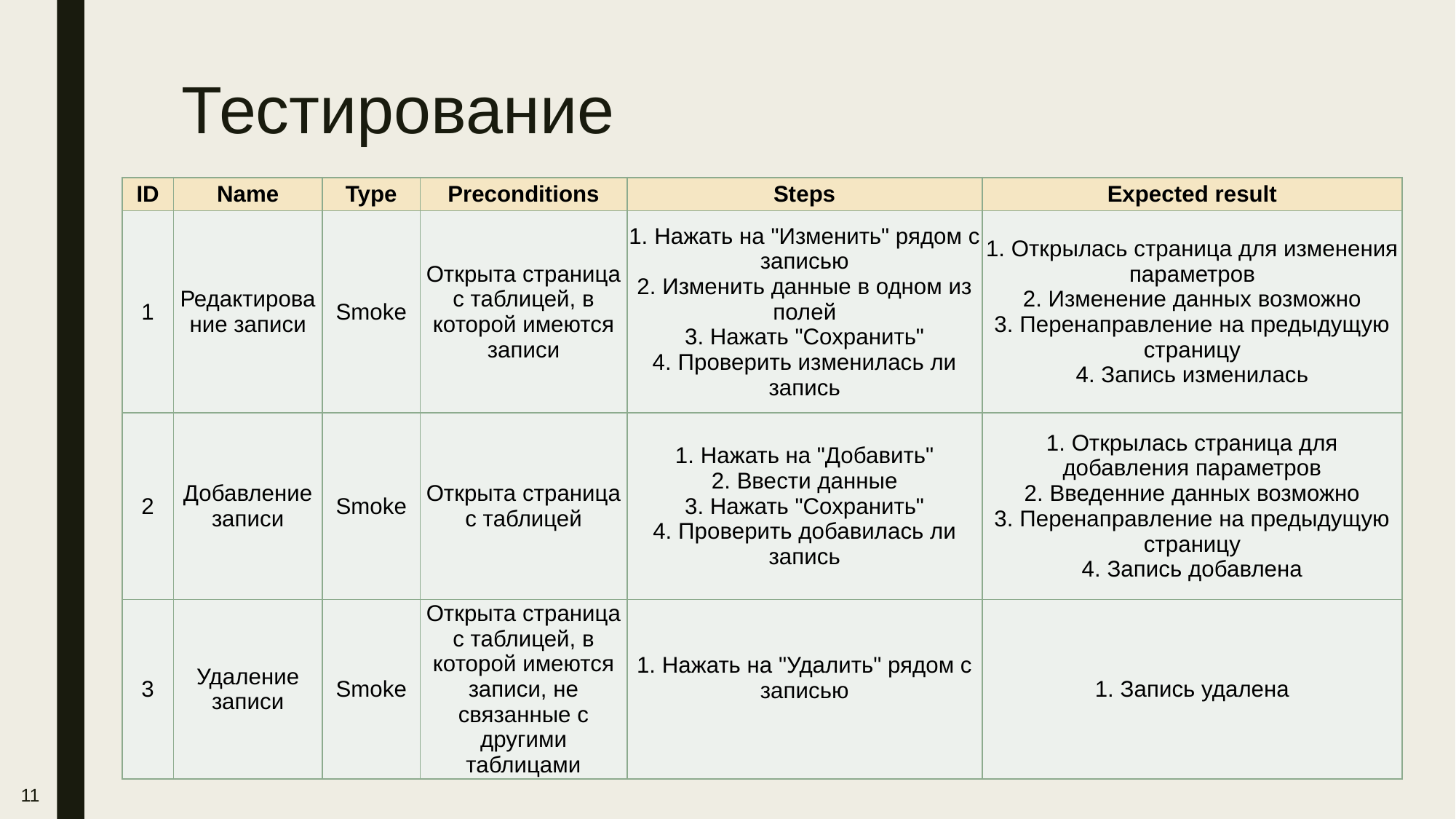

# Тестирование
| ID | Name | Type | Preconditions | Steps | Expected result |
| --- | --- | --- | --- | --- | --- |
| 1 | Редактирование записи | Smoke | Открыта страница с таблицей, в которой имеются записи | 1. Нажать на "Изменить" рядом с записью 2. Изменить данные в одном из полей 3. Нажать "Сохранить" 4. Проверить изменилась ли запись | 1. Открылась страница для изменения параметров 2. Изменение данных возможно 3. Перенаправление на предыдущую страницу 4. Запись изменилась |
| 2 | Добавление записи | Smoke | Открыта страница с таблицей | 1. Нажать на "Добавить" 2. Ввести данные 3. Нажать "Сохранить" 4. Проверить добавилась ли запись | 1. Открылась страница для добавления параметров 2. Введенние данных возможно 3. Перенаправление на предыдущую страницу 4. Запись добавлена |
| 3 | Удаление записи | Smoke | Открыта страница с таблицей, в которой имеются записи, не связанные с другими таблицами | 1. Нажать на "Удалить" рядом с записью | 1. Запись удалена |
11